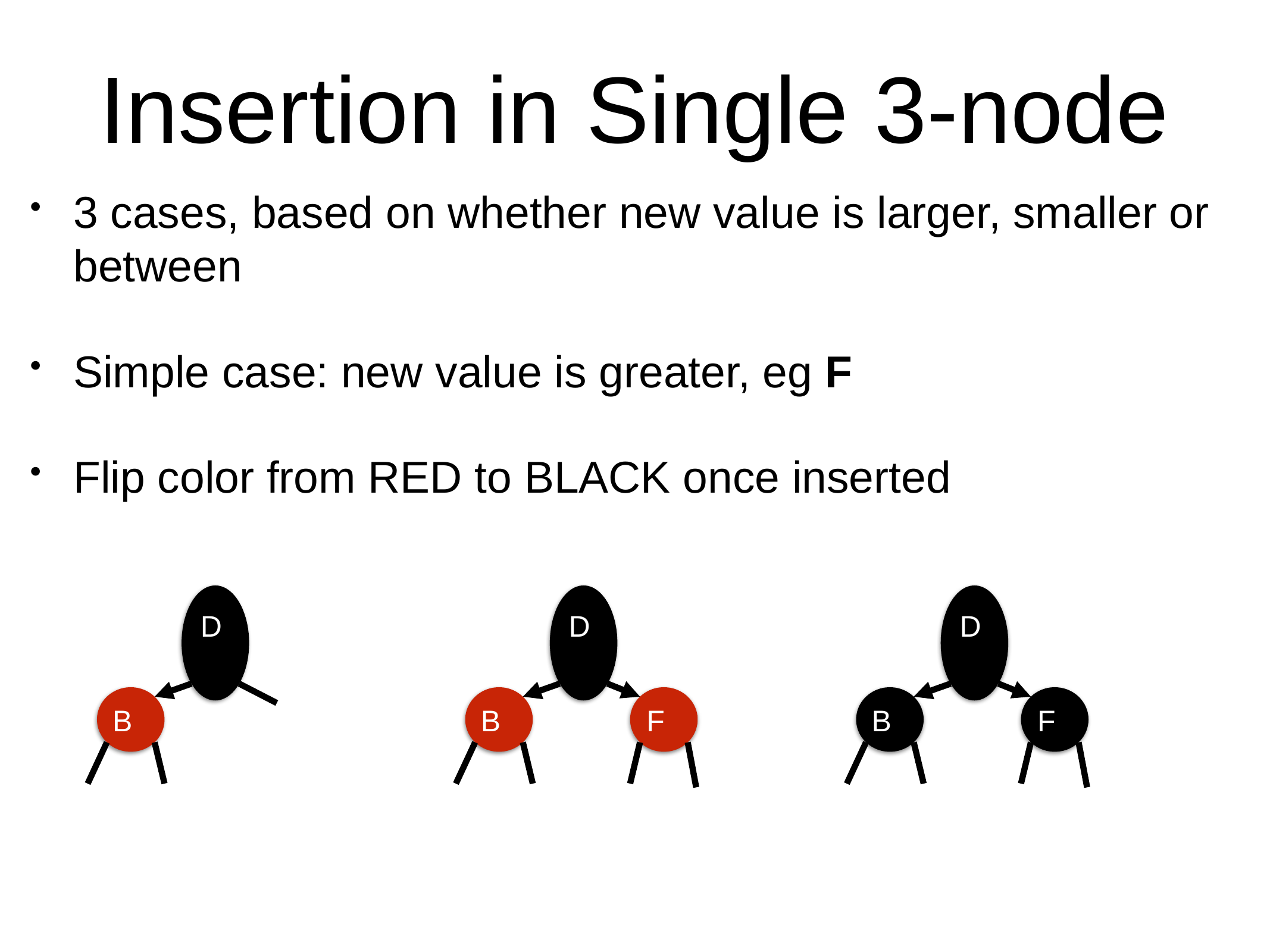

# Insertion in Single 3-node
3 cases, based on whether new value is larger, smaller or between
Simple case: new value is greater, eg F
Flip color from RED to BLACK once inserted
D
D
D
B
B
F
B
F